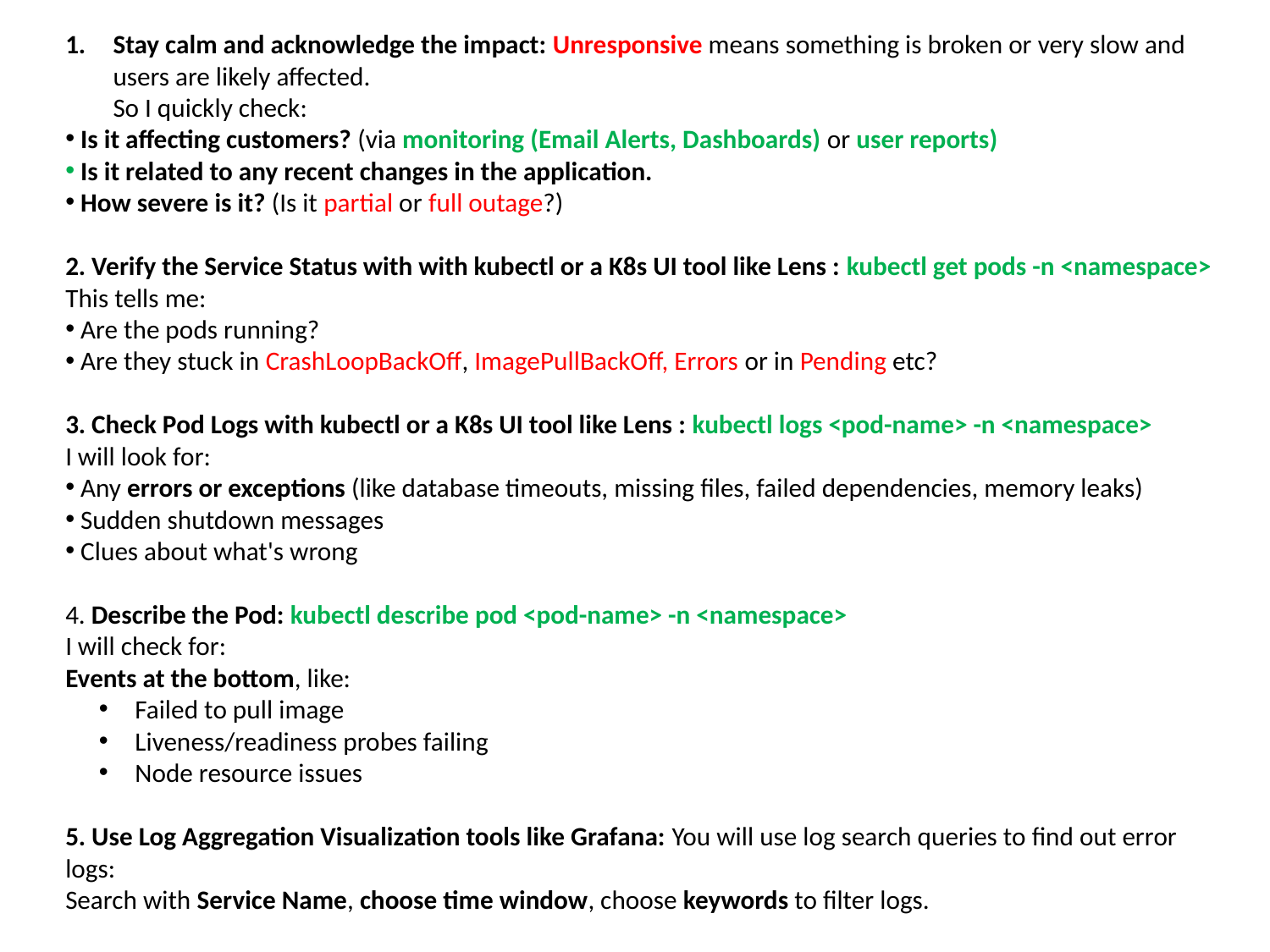

Stay calm and acknowledge the impact: Unresponsive means something is broken or very slow and users are likely affected.
So I quickly check:
 Is it affecting customers? (via monitoring (Email Alerts, Dashboards) or user reports)
 Is it related to any recent changes in the application.
 How severe is it? (Is it partial or full outage?)

2. Verify the Service Status with with kubectl or a K8s UI tool like Lens : kubectl get pods -n <namespace>
This tells me:
 Are the pods running?
 Are they stuck in CrashLoopBackOff, ImagePullBackOff, Errors or in Pending etc?

3. Check Pod Logs with kubectl or a K8s UI tool like Lens : kubectl logs <pod-name> -n <namespace>
I will look for:
 Any errors or exceptions (like database timeouts, missing files, failed dependencies, memory leaks)
 Sudden shutdown messages
 Clues about what's wrong

4. Describe the Pod: kubectl describe pod <pod-name> -n <namespace>
I will check for:
Events at the bottom, like:
 Failed to pull image
 Liveness/readiness probes failing
 Node resource issues

5. Use Log Aggregation Visualization tools like Grafana: You will use log search queries to find out error logs:
Search with Service Name, choose time window, choose keywords to filter logs.